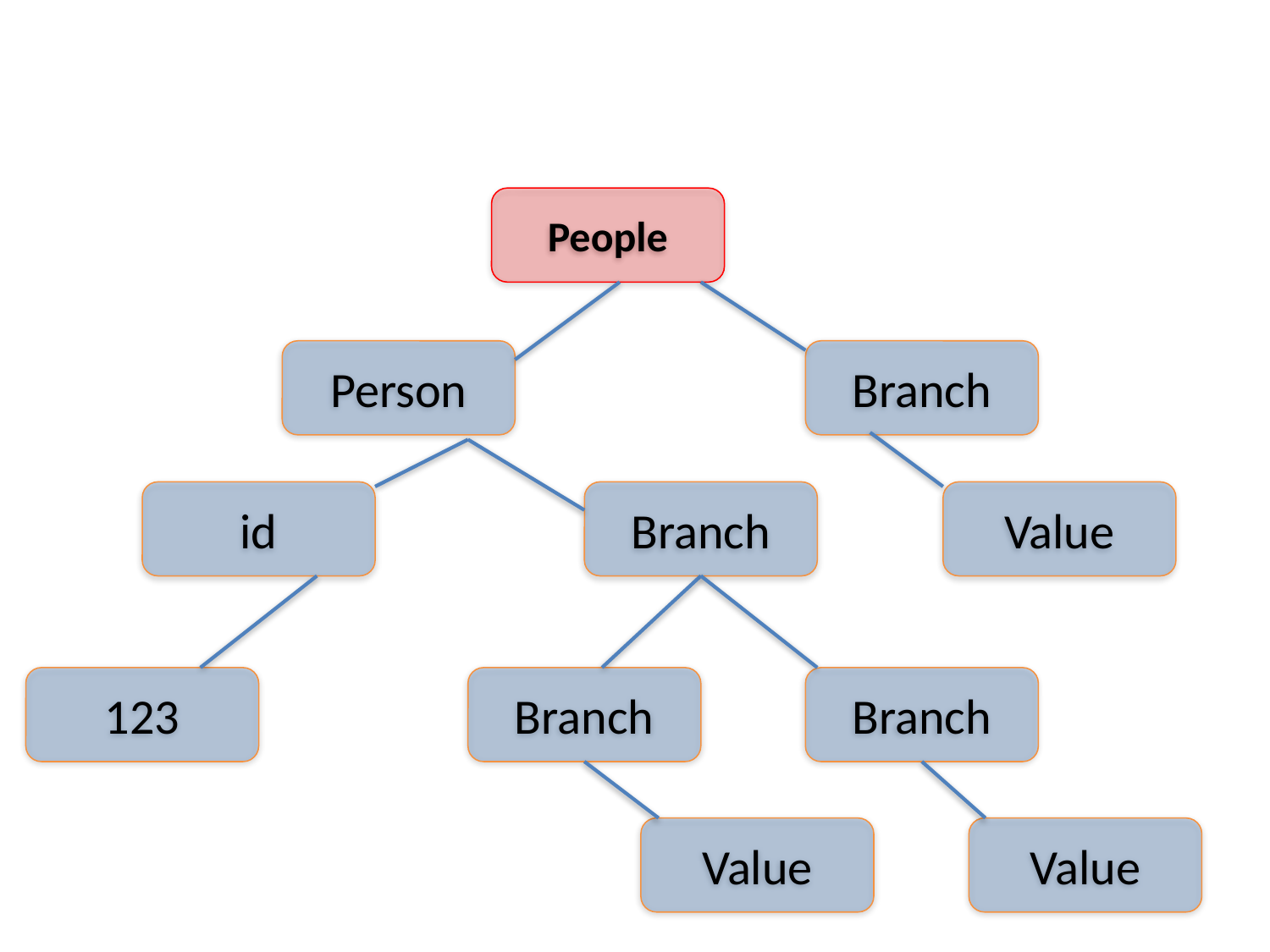

People
Person
Branch
id
Branch
Value
123
Branch
Branch
Value
Value